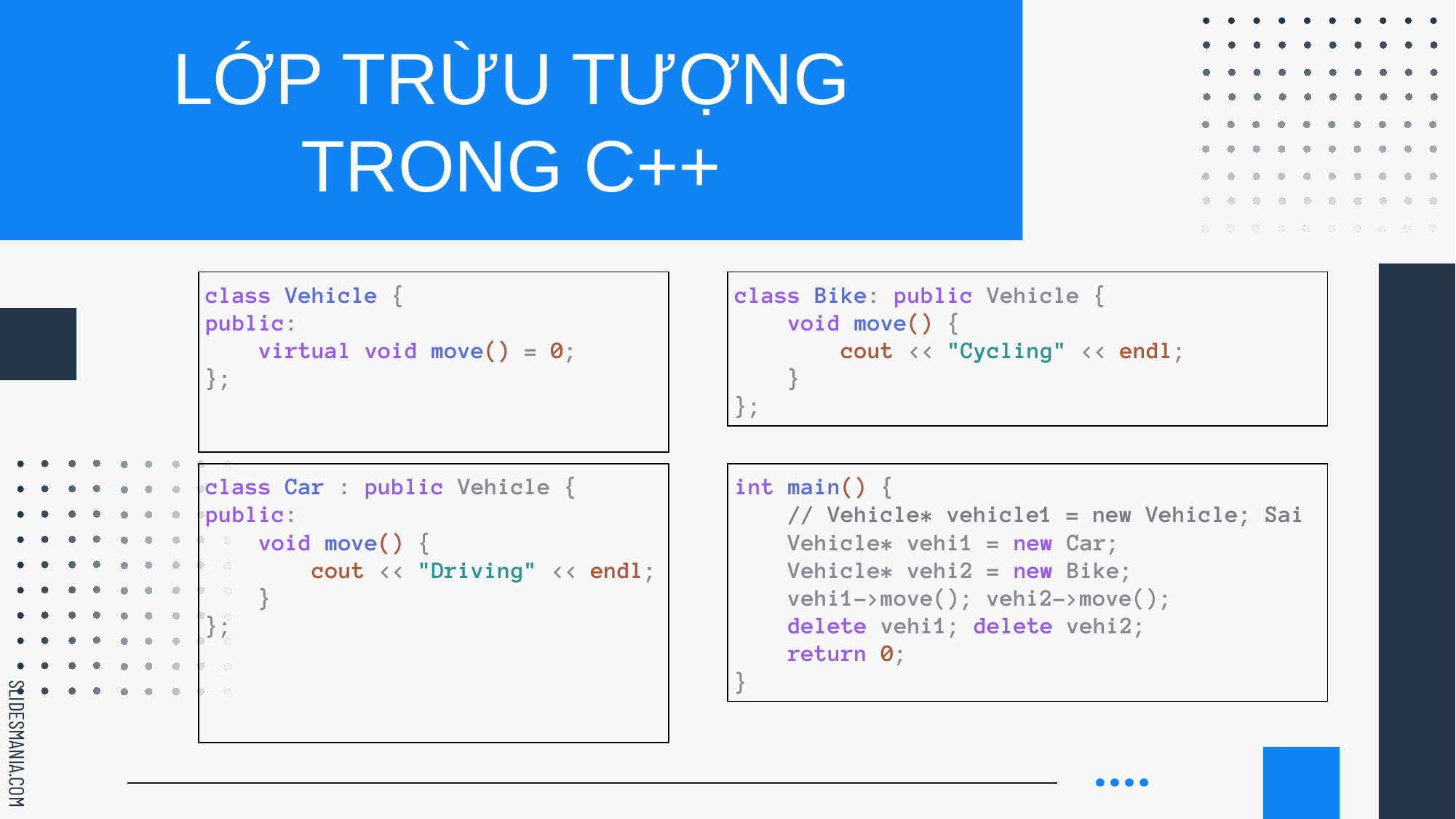

# LỚP TRỪU TƯỢNG TRONG C++
| class Vehicle { public: virtual void move() = 0; }; |
| --- |
| class Bike: public Vehicle { void move() { cout << "Cycling" << endl; } }; |
| --- |
| class Car : public Vehicle { public: void move() { cout << "Driving" << endl; } }; |
| --- |
| int main() { // Vehicle\* vehicle1 = new Vehicle; Sai Vehicle\* vehi1 = new Car; Vehicle\* vehi2 = new Bike; vehi1->move(); vehi2->move(); delete vehi1; delete vehi2; return 0; } |
| --- |